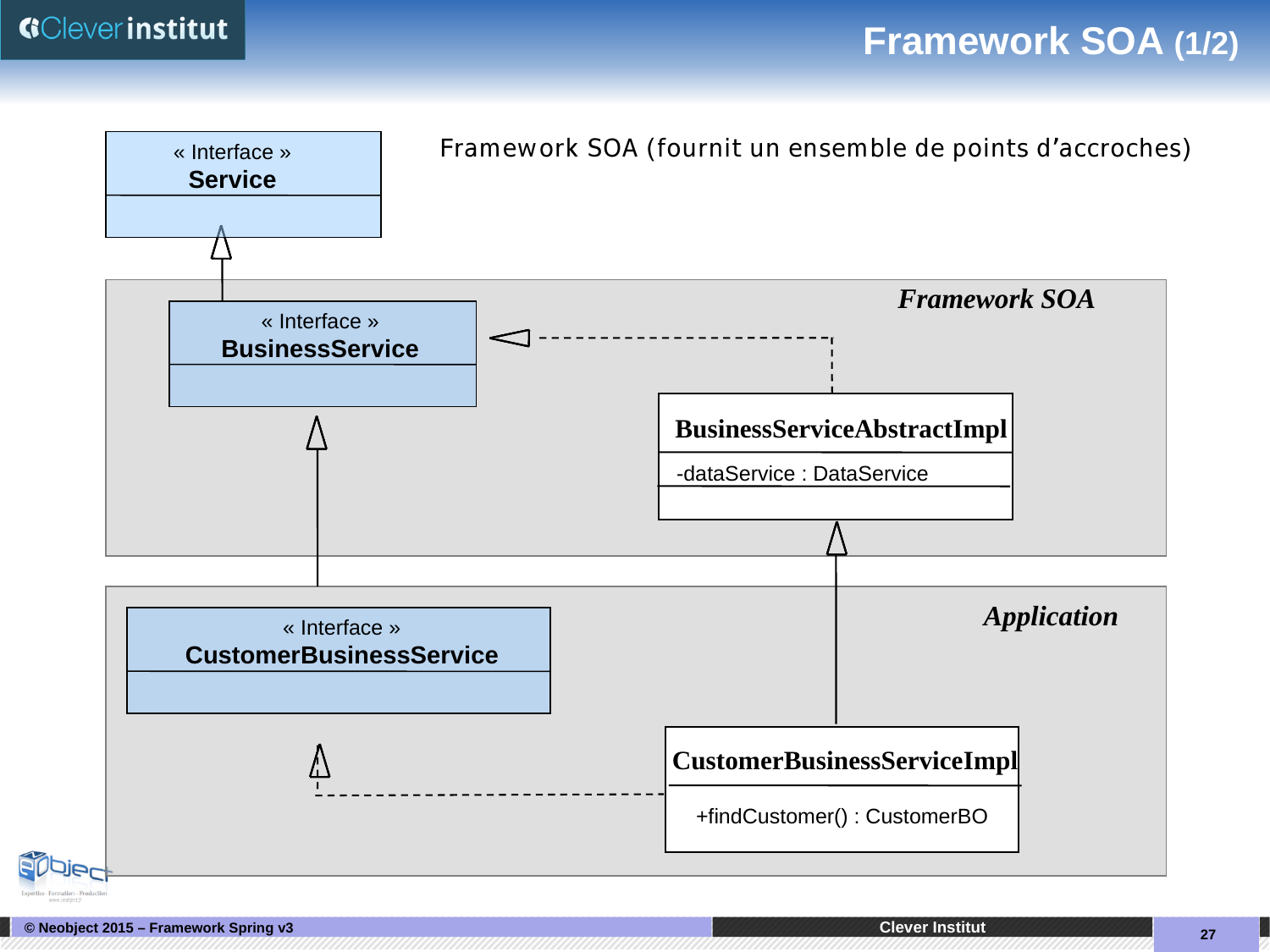

# Framework SOA (1/2)

« Interface »
Service

Framework SOA (fournit un ensemble de points d’accroches)

Framework SOA

« Interface »
BusinessService

<<interface>>
BusinessServiceAbstractImpl

BusinessService

-dataService : DataService

Application

« Interface »
CustomerBusinessService

<<interface>>
CustomerBusinessServiceImpl

DataService

+findCustomer() : CustomerBO